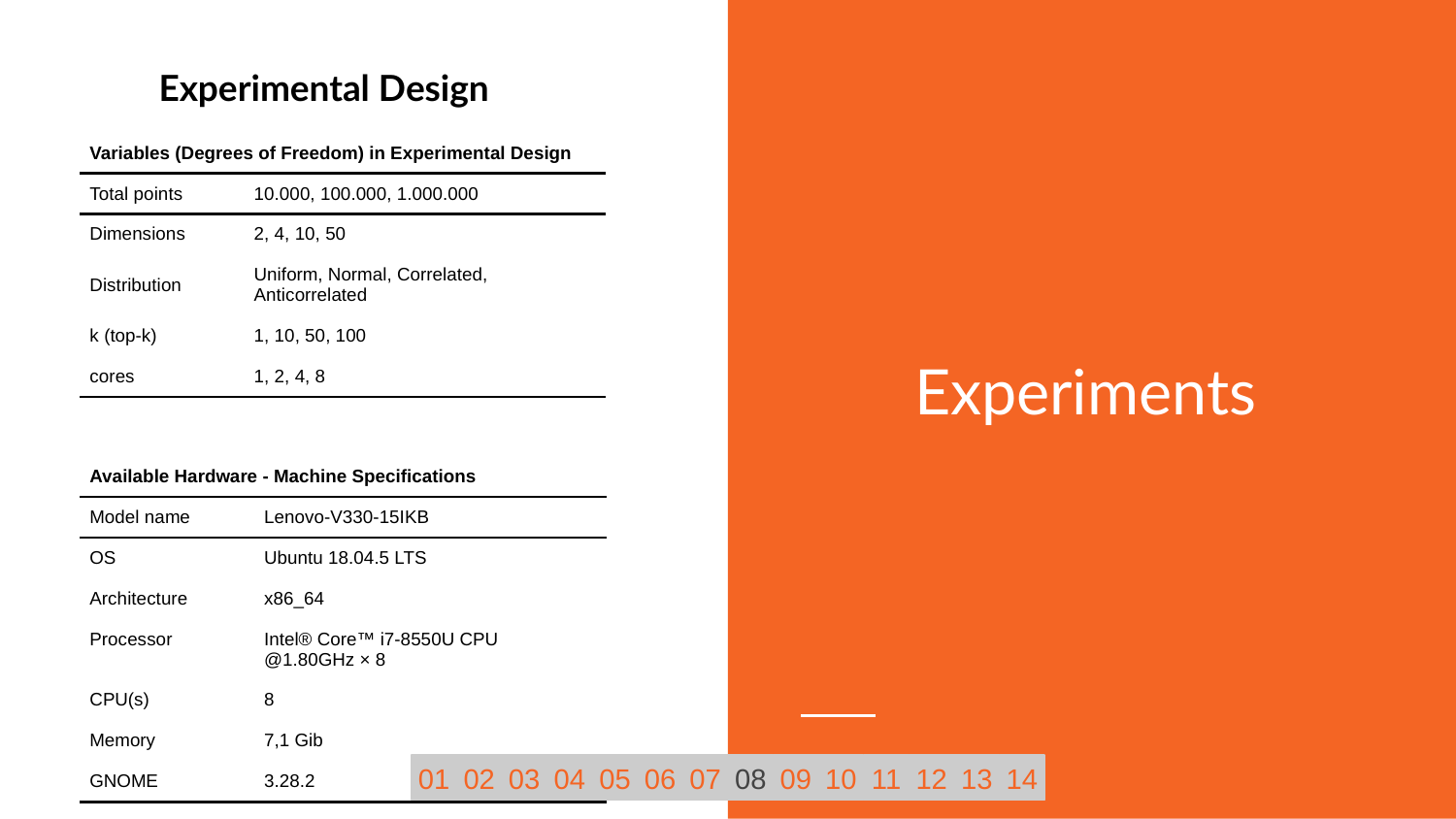

Experimental Design
Experiments
| Variables (Degrees of Freedom) in Experimental Design |  |
| --- | --- |
| Total points | 10.000, 100.000, 1.000.000 |
| Dimensions | 2, 4, 10, 50 |
| Distribution | Uniform, Normal, Correlated, Anticorrelated |
| k (top-k) | 1, 10, 50, 100 |
| cores | 1, 2, 4, 8 |
| Available Hardware - Machine Specifications |  |
| --- | --- |
| Model name | Lenovo-V330-15IKB |
| OS | Ubuntu 18.04.5 LTS |
| Architecture | x86\_64 |
| Processor | Intel® Core™ i7-8550U CPU @1.80GHz × 8 |
| CPU(s) | 8 |
| Memory | 7,1 Gib |
| GNOME | 3.28.2 |
01
02
03
04
05
06
07
08
09
10
11
12
13
14